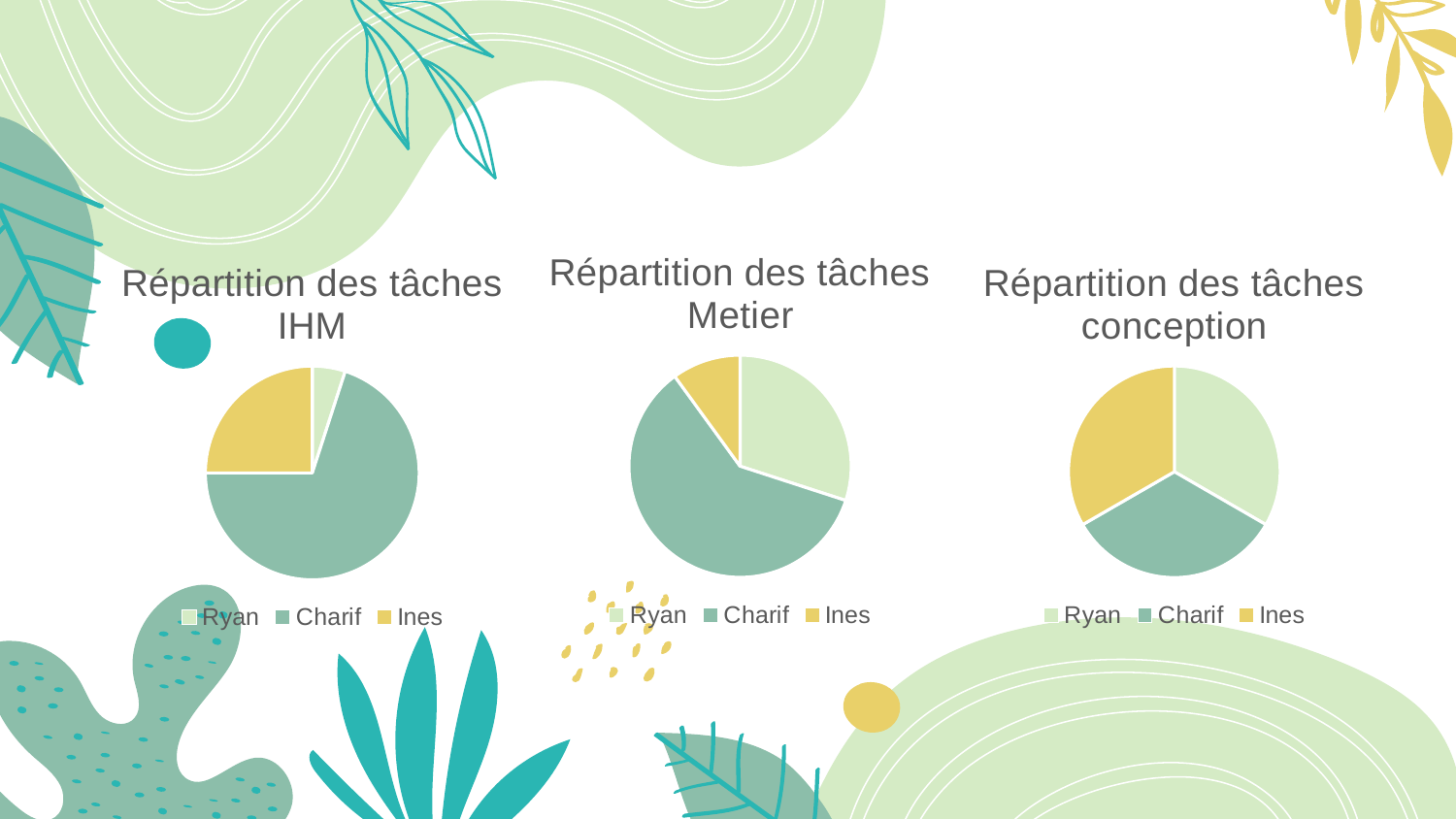

### Chart: Répartition des tâches Metier

| Category | Ventes |
|---|---|
| Ryan | 30.0 |
| Charif | 60.0 |
| Ines | 10.0 |

### Chart: Répartition des tâches IHM

| Category | Ventes |
|---|---|
| Ryan | 5.0 |
| Charif | 70.0 |
| Ines | 25.0 |

### Chart: Répartition des tâches conception

| Category | Ventes |
|---|---|
| Ryan | 33.33333 |
| Charif | 33.33333 |
| Ines | 33.33333 |